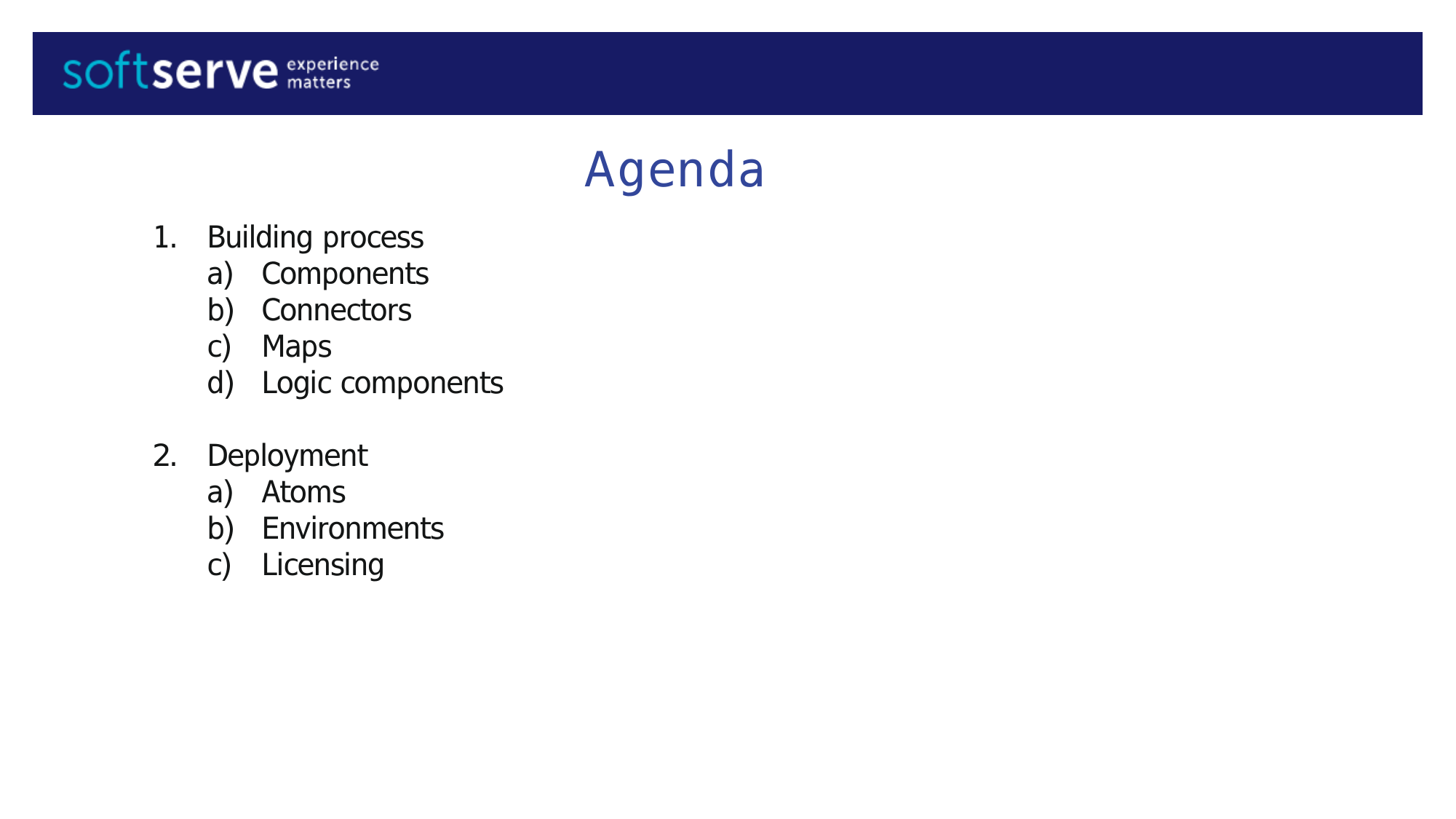

Agenda
Building process
Components
Connectors
Maps
Logic components

Deployment
Atoms
Environments
Licensing